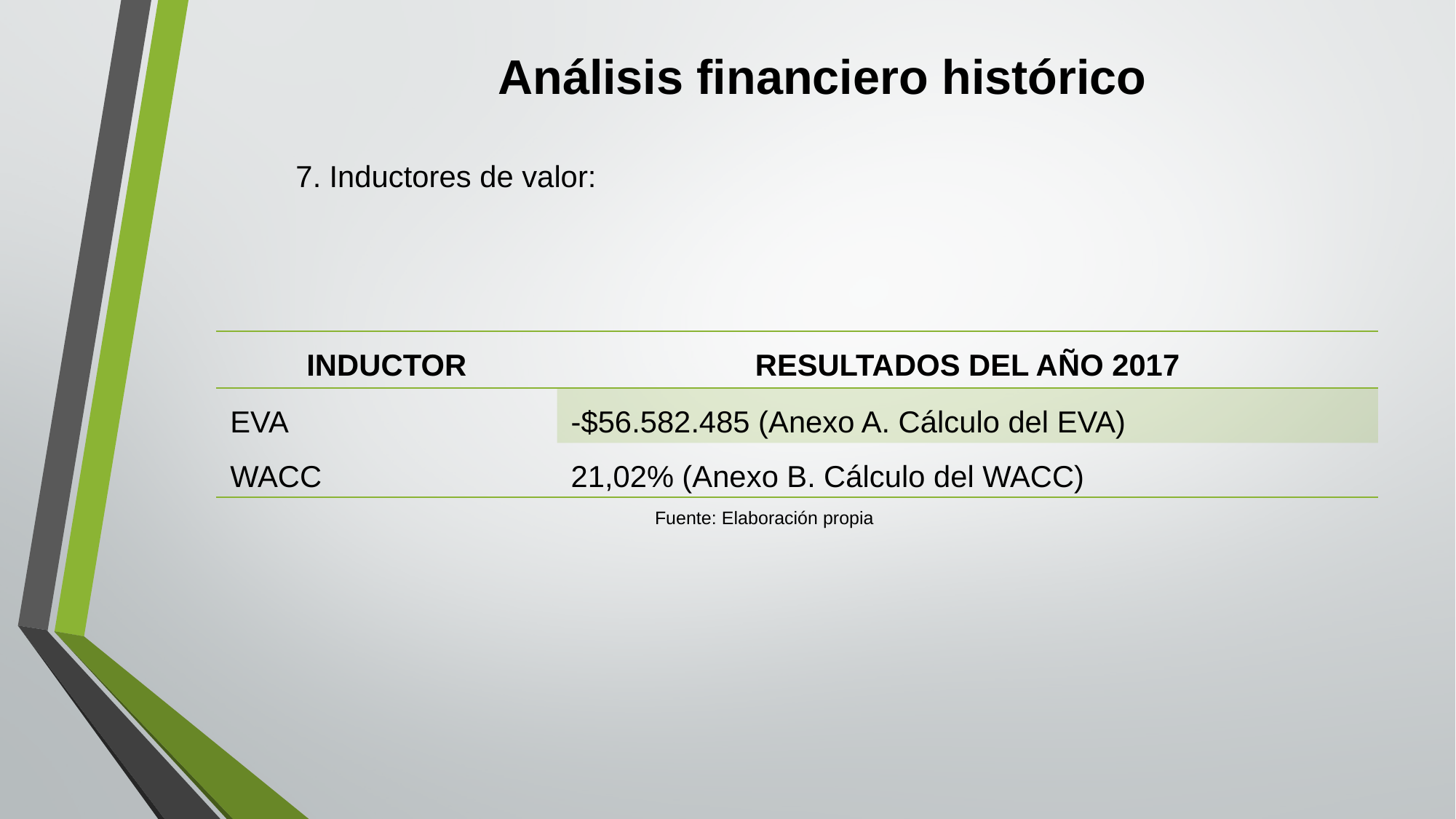

# Análisis financiero histórico
7. Inductores de valor:
| INDUCTOR | RESULTADOS DEL AÑO 2017 |
| --- | --- |
| EVA | -$56.582.485 (Anexo A. Cálculo del EVA) |
| WACC | 21,02% (Anexo B. Cálculo del WACC) |
Fuente: Elaboración propia